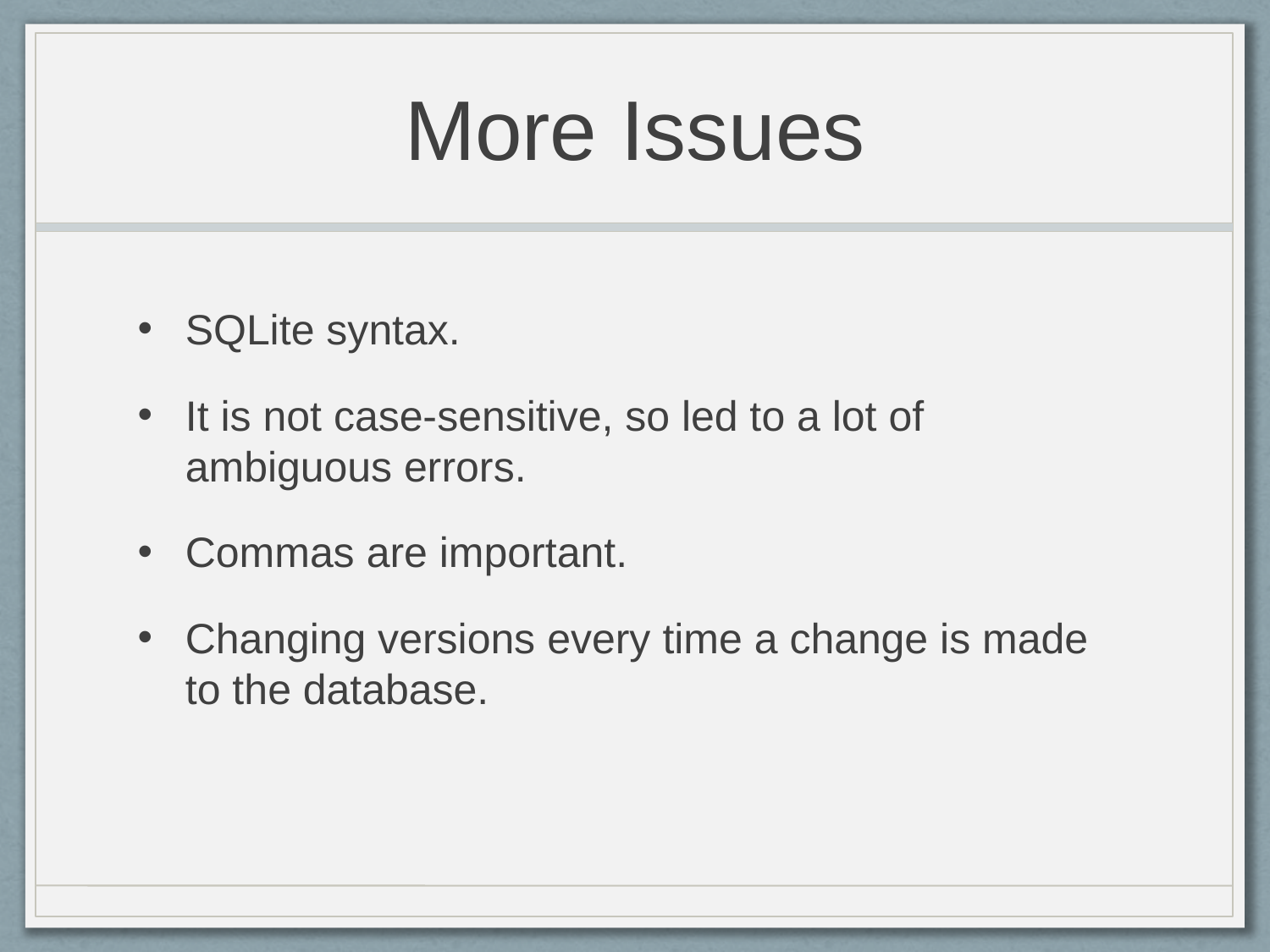

# More Issues
SQLite syntax.
It is not case-sensitive, so led to a lot of ambiguous errors.
Commas are important.
Changing versions every time a change is made to the database.